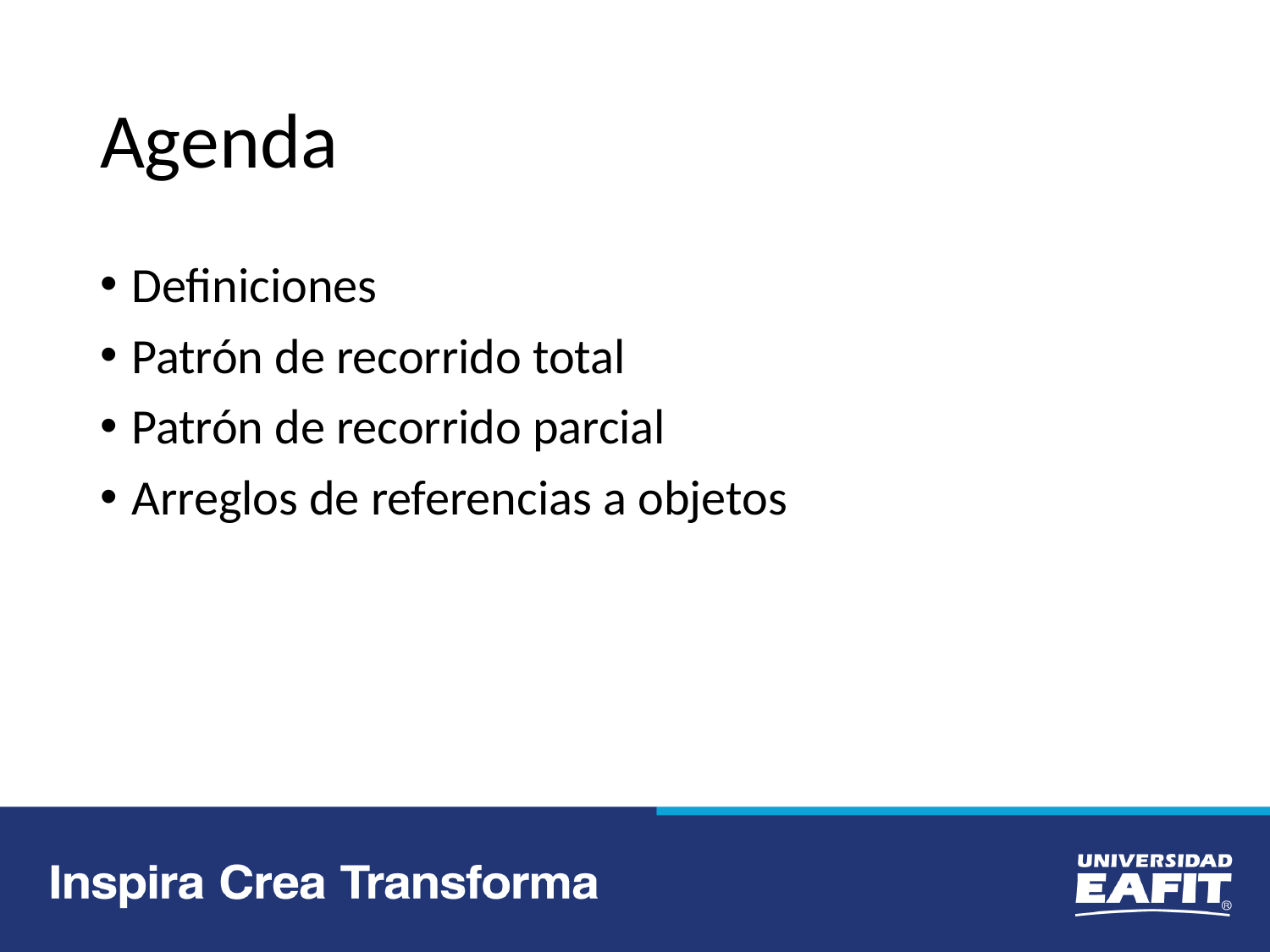

# Agenda
Definiciones
Patrón de recorrido total
Patrón de recorrido parcial
Arreglos de referencias a objetos